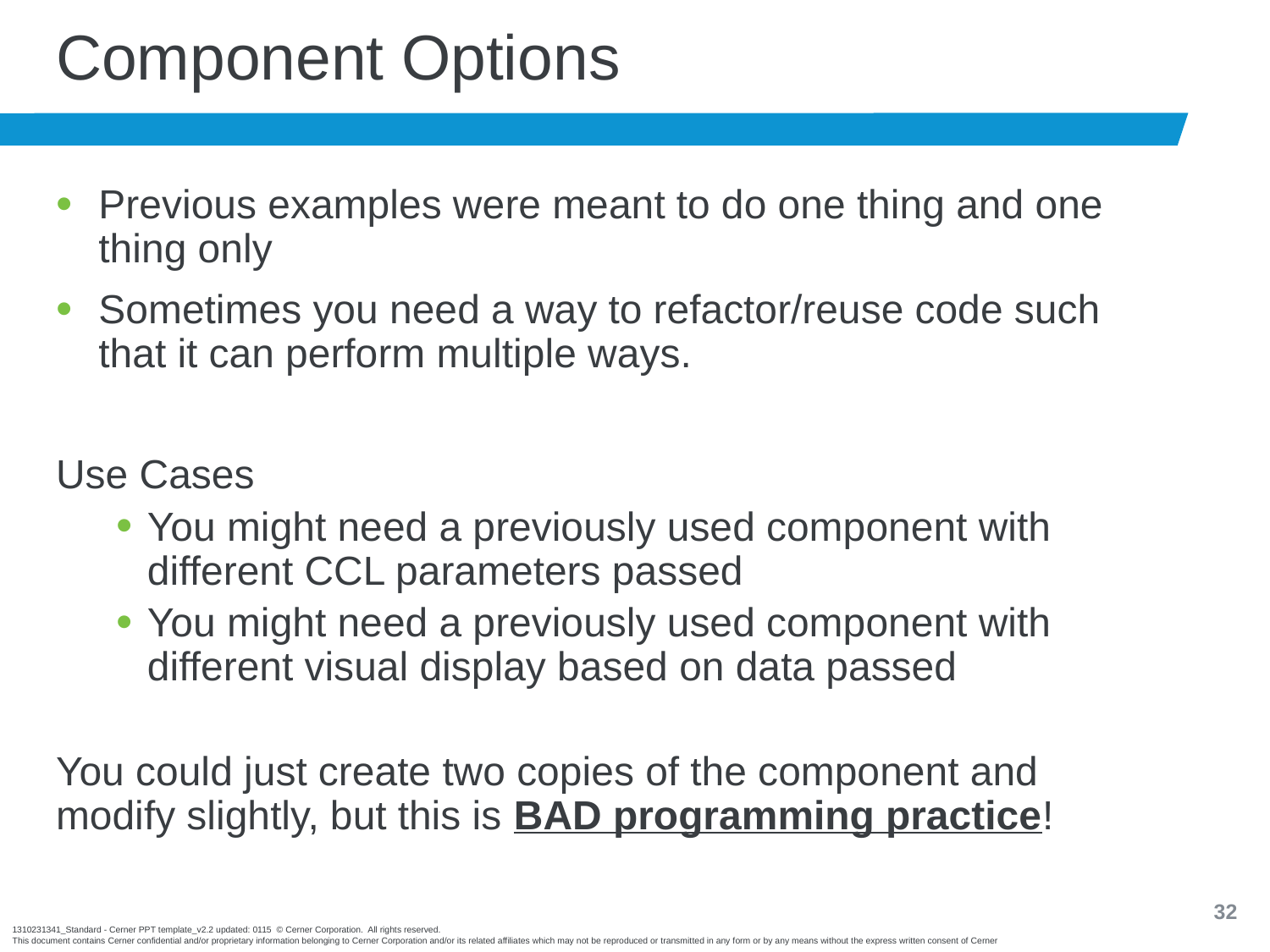

# Component Options
Previous examples were meant to do one thing and one thing only
Sometimes you need a way to refactor/reuse code such that it can perform multiple ways.

Use Cases
You might need a previously used component with different CCL parameters passed
You might need a previously used component with different visual display based on data passed

You could just create two copies of the component and modify slightly, but this is BAD programming practice!